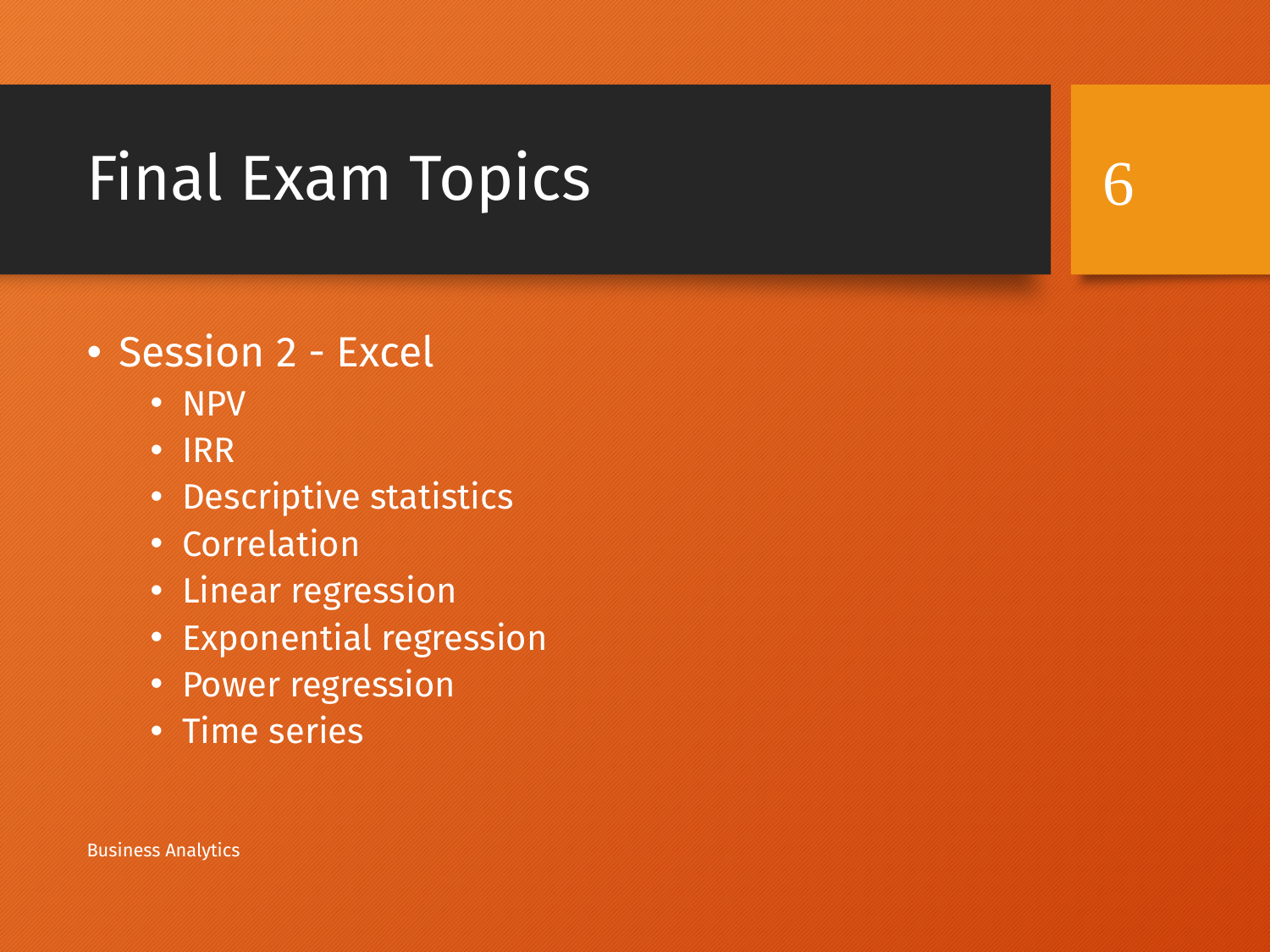

# Final Exam Topics
6
Session 2 - Excel
NPV
IRR
Descriptive statistics
Correlation
Linear regression
Exponential regression
Power regression
Time series
Business Analytics